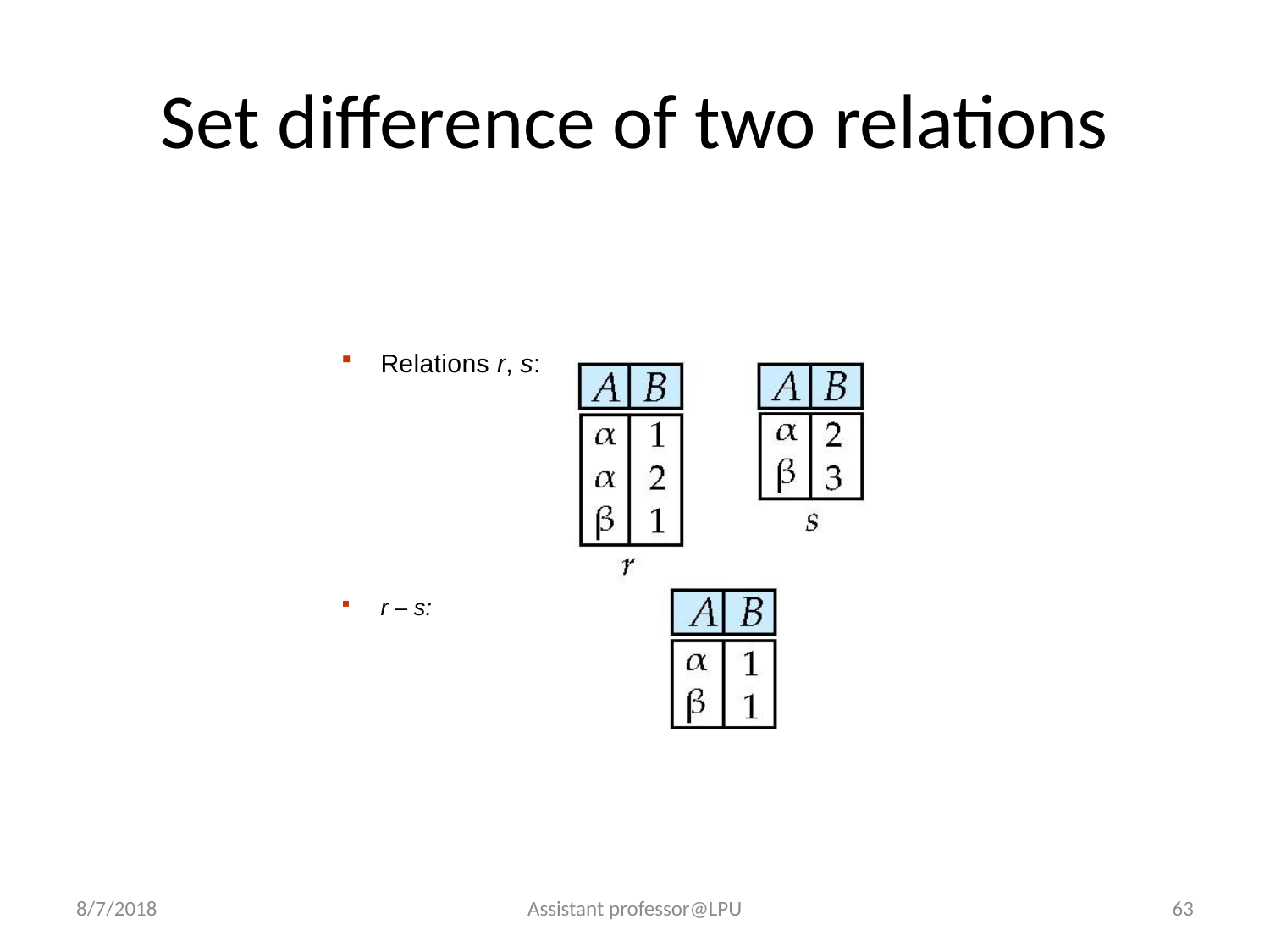

# Set difference of two relations

Relations r, s:

r – s:
8/7/2018
Assistant professor@LPU
63